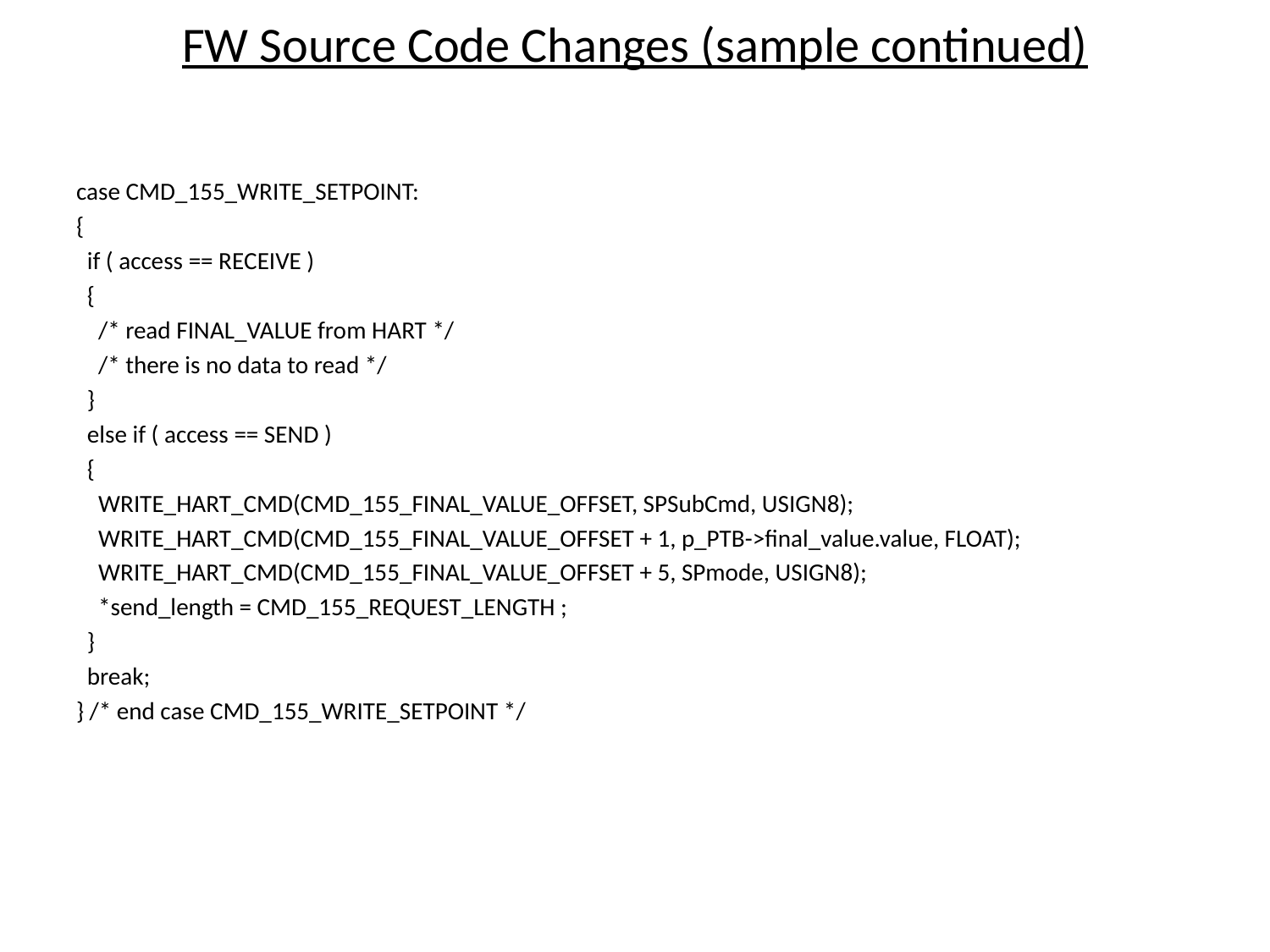

# FW Source Code Changes (sample continued)
case CMD_155_WRITE_SETPOINT:
{
  if ( access == RECEIVE )
  {
    /* read FINAL_VALUE from HART */
    /* there is no data to read */
  }
  else if ( access == SEND )
  {
    WRITE_HART_CMD(CMD_155_FINAL_VALUE_OFFSET, SPSubCmd, USIGN8);
    WRITE_HART_CMD(CMD_155_FINAL_VALUE_OFFSET + 1, p_PTB->final_value.value, FLOAT);
    WRITE_HART_CMD(CMD_155_FINAL_VALUE_OFFSET + 5, SPmode, USIGN8);
    *send_length = CMD_155_REQUEST_LENGTH ;
  }
  break;
} /* end case CMD_155_WRITE_SETPOINT */